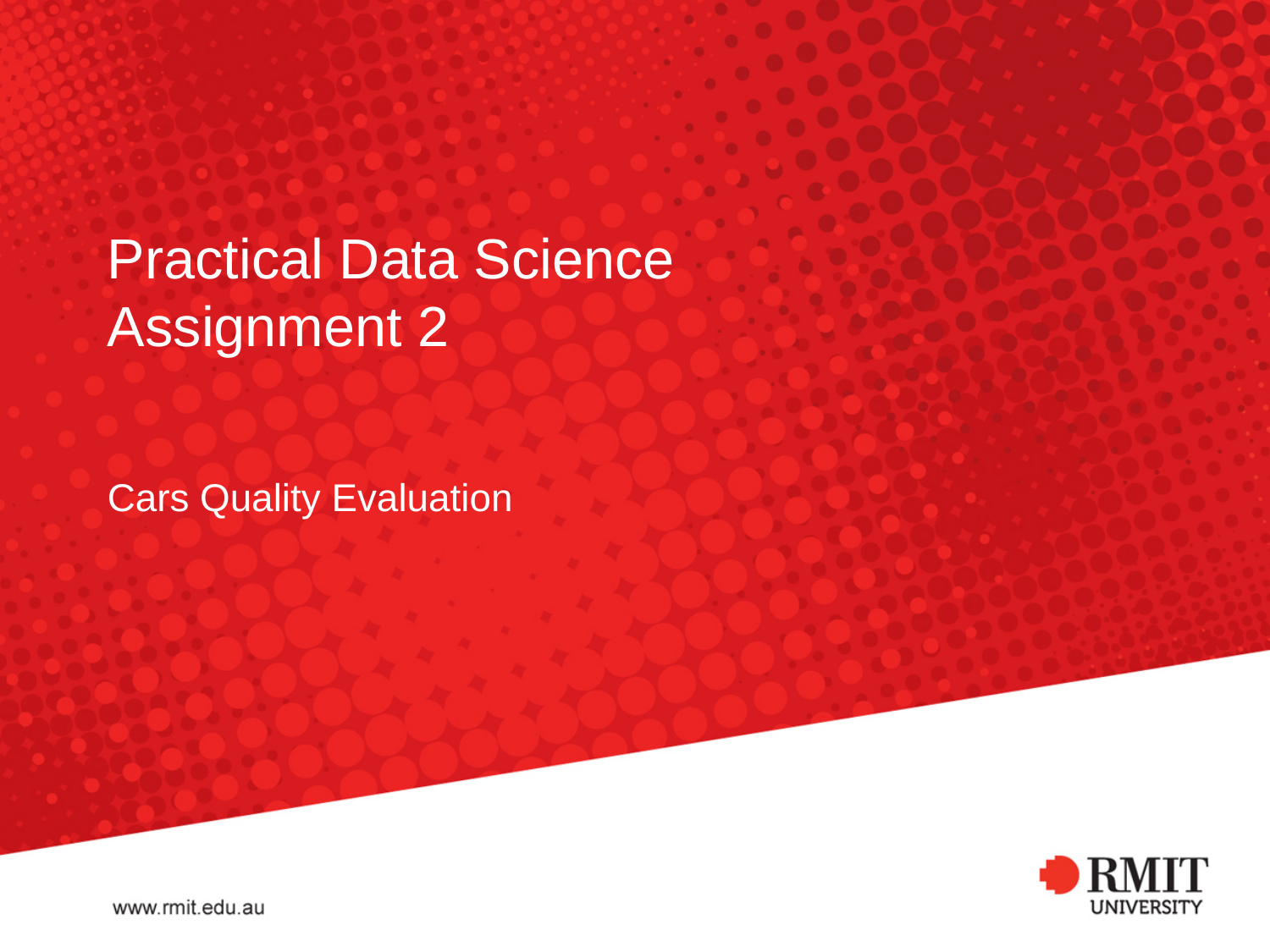

# Practical Data Science Assignment 2
Cars Quality Evaluation